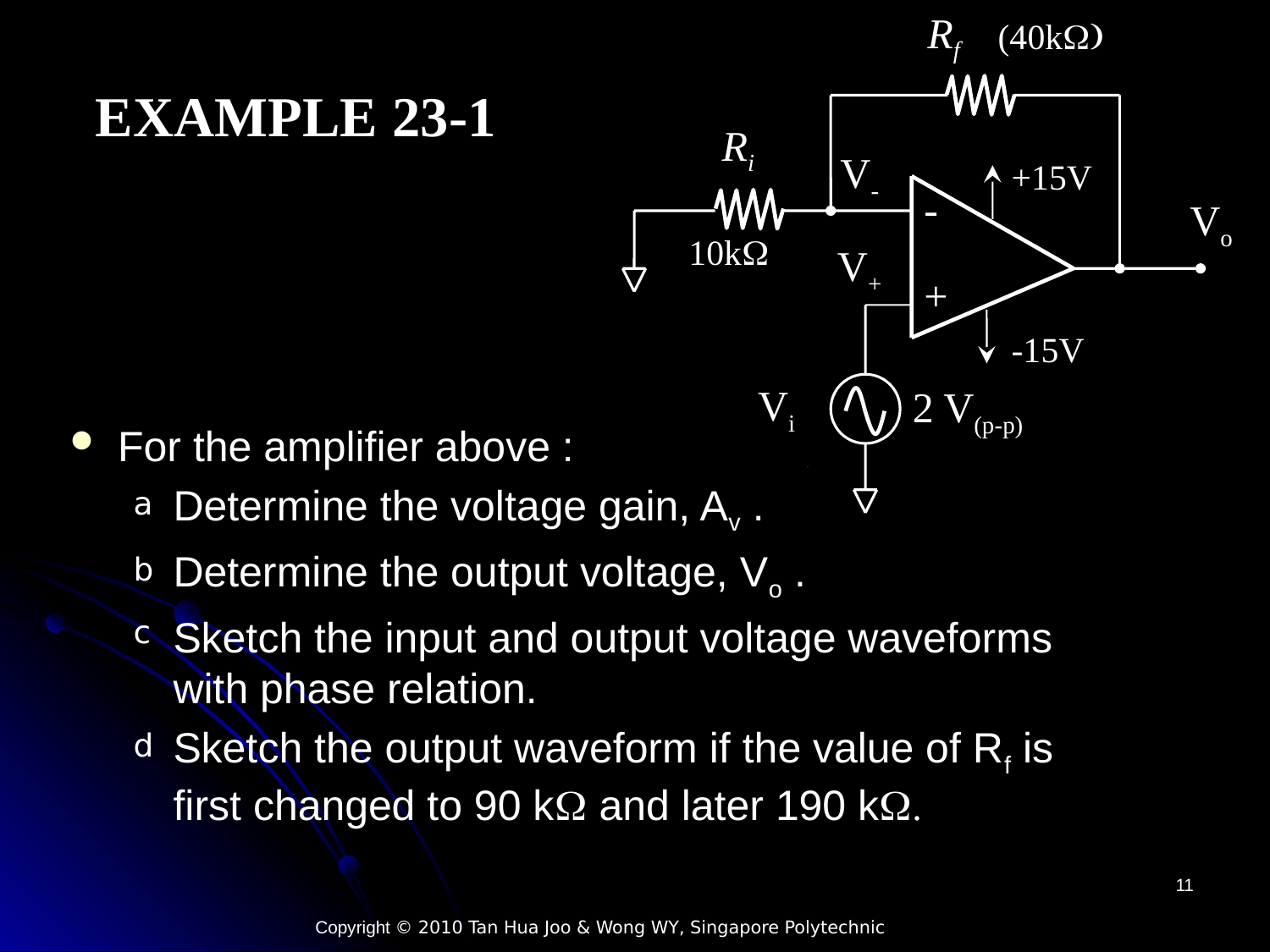

Rf
(40kΩ)

Ri
V-
+15V

-
Vo

10kΩ
V+
+

-15V
Vi
2 V(p-p)

EXAMPLE 23-1
For the amplifier above :
Determine the voltage gain, Av .
Determine the output voltage, Vo .
Sketch the input and output voltage waveforms with phase relation.
Sketch the output waveform if the value of Rf is first changed to 90 kΩ and later 190 kΩ.
11

Copyright © 2010 Tan Hua Joo & Wong WY, Singapore Polytechnic